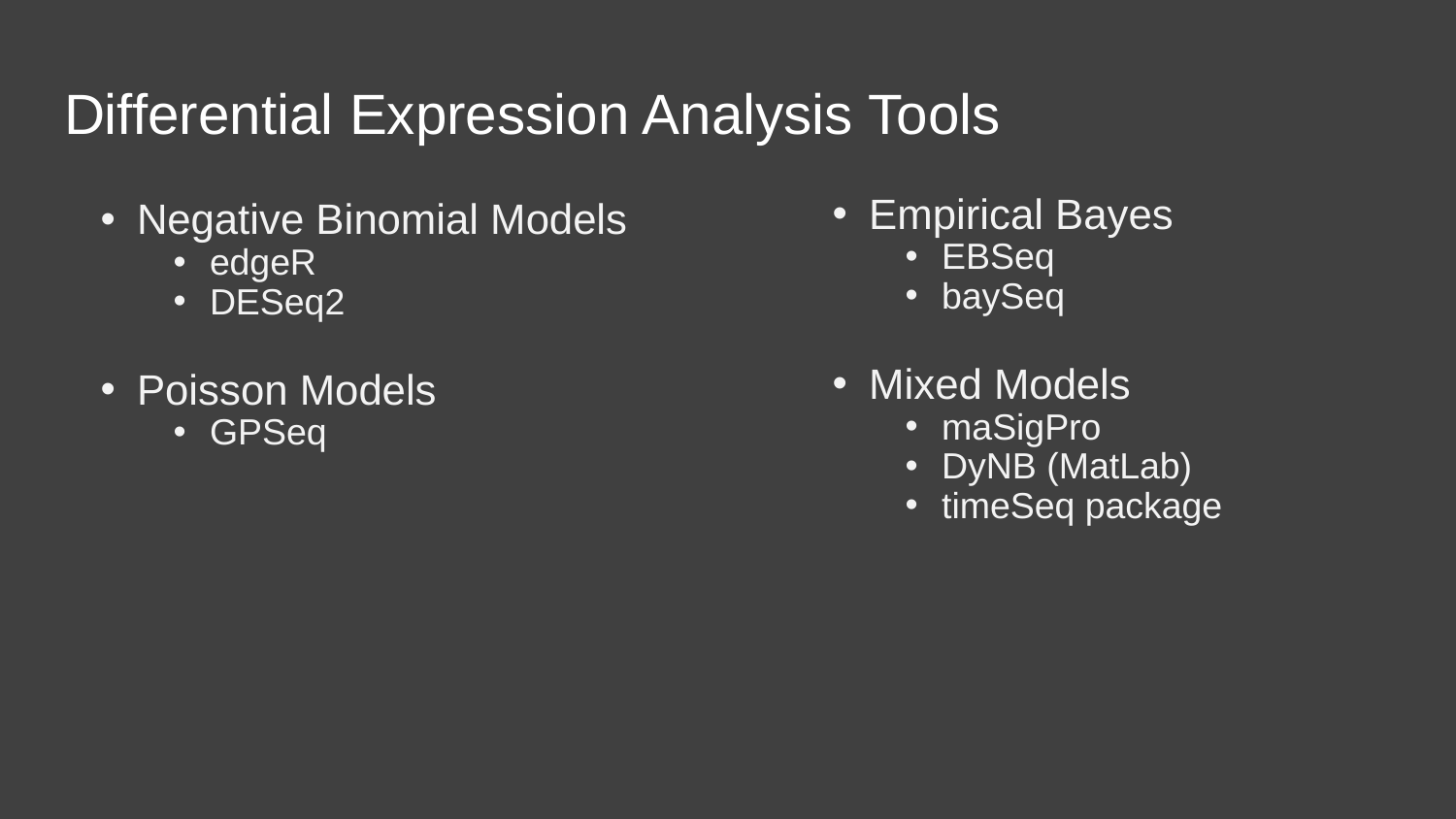

# Differential Expression Analysis Tools
Empirical Bayes
EBSeq
baySeq

Mixed Models
maSigPro
DyNB (MatLab)
timeSeq package
Negative Binomial Models
edgeR
DESeq2

Poisson Models
GPSeq